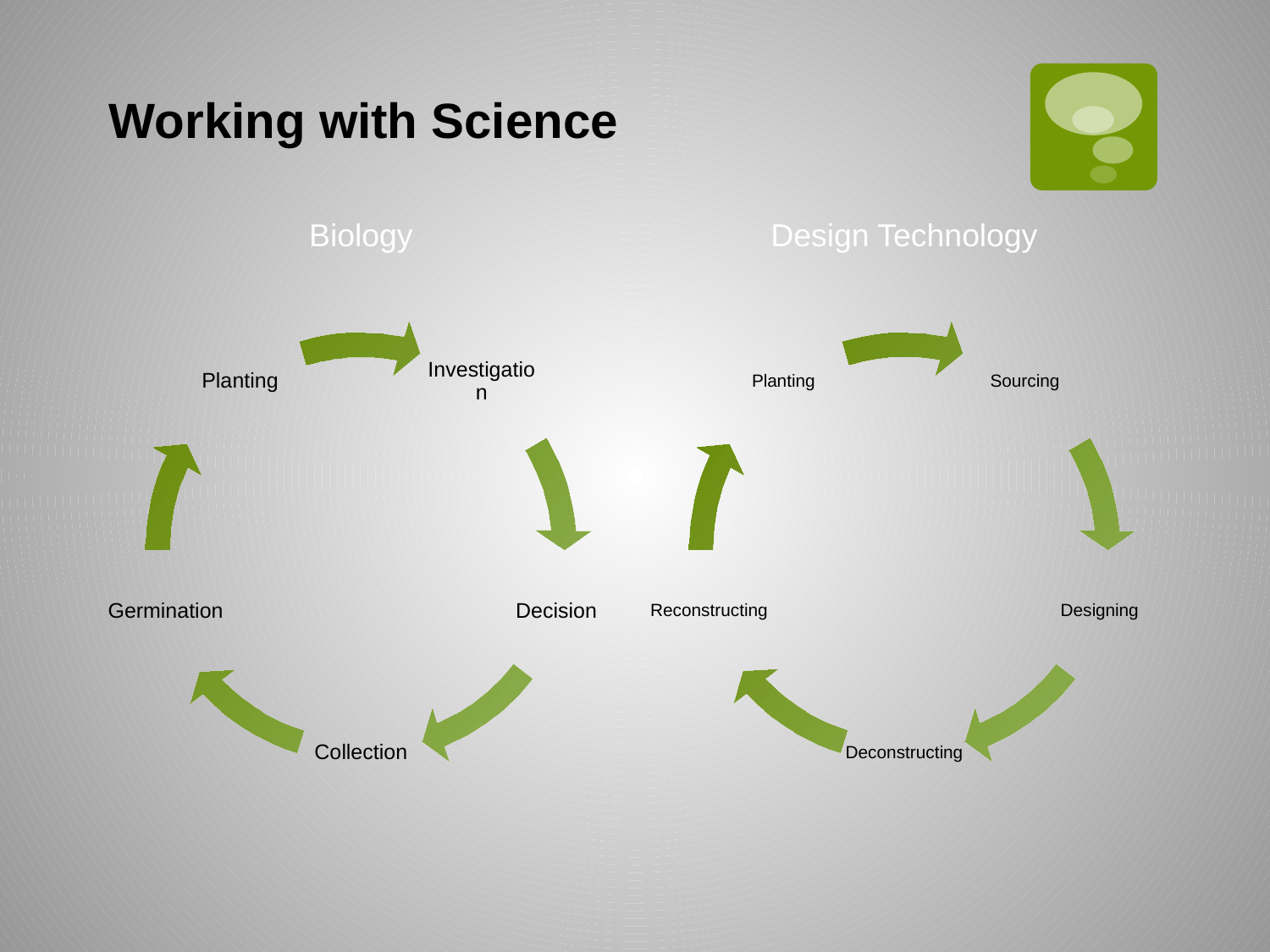

# Working with Science
Biology
Design Technology
Sourcing
Designing
Deconstructing
Reconstructing
Planting
Investigation
Decision
Collection
Germination
Planting